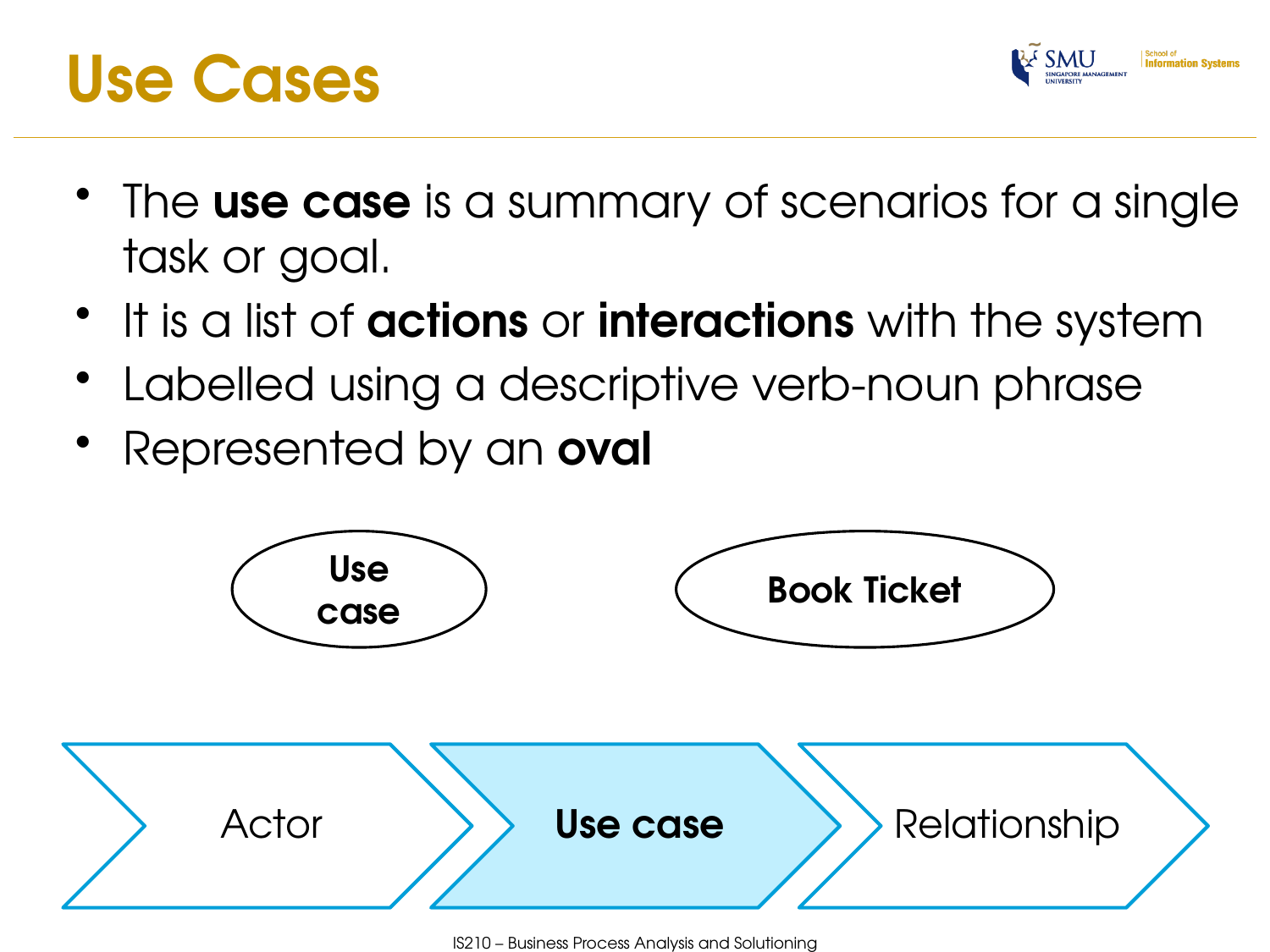

# Use Cases
The use case is a summary of scenarios for a single task or goal.
It is a list of actions or interactions with the system
Labelled using a descriptive verb-noun phrase
Represented by an oval
Use case
Book Ticket
Actor
Use case
Relationship